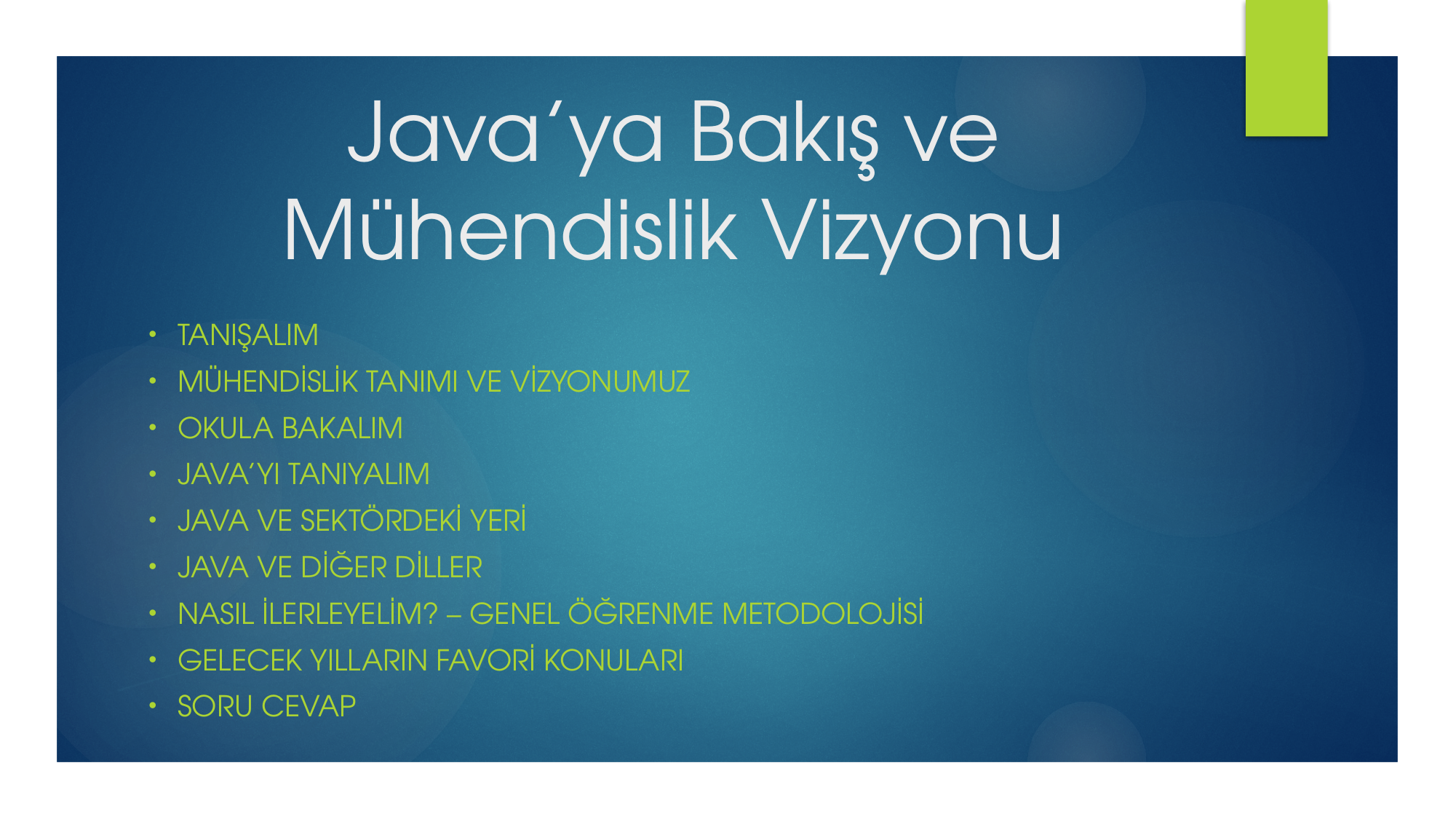

# Java’ya Bakış ve Mühendislik Vizyonu
Tanışalım
Mühendislik tanımı ve vizyonumuz
Okula bakalım
Java’yı tanıyalım
Java ve sektördeki yeri
Java ve diğer diller
Nasıl ilerleyelim? – Genel Öğrenme Metodolojisi
Gelecek Yılların Favori Konuları
Soru Cevap